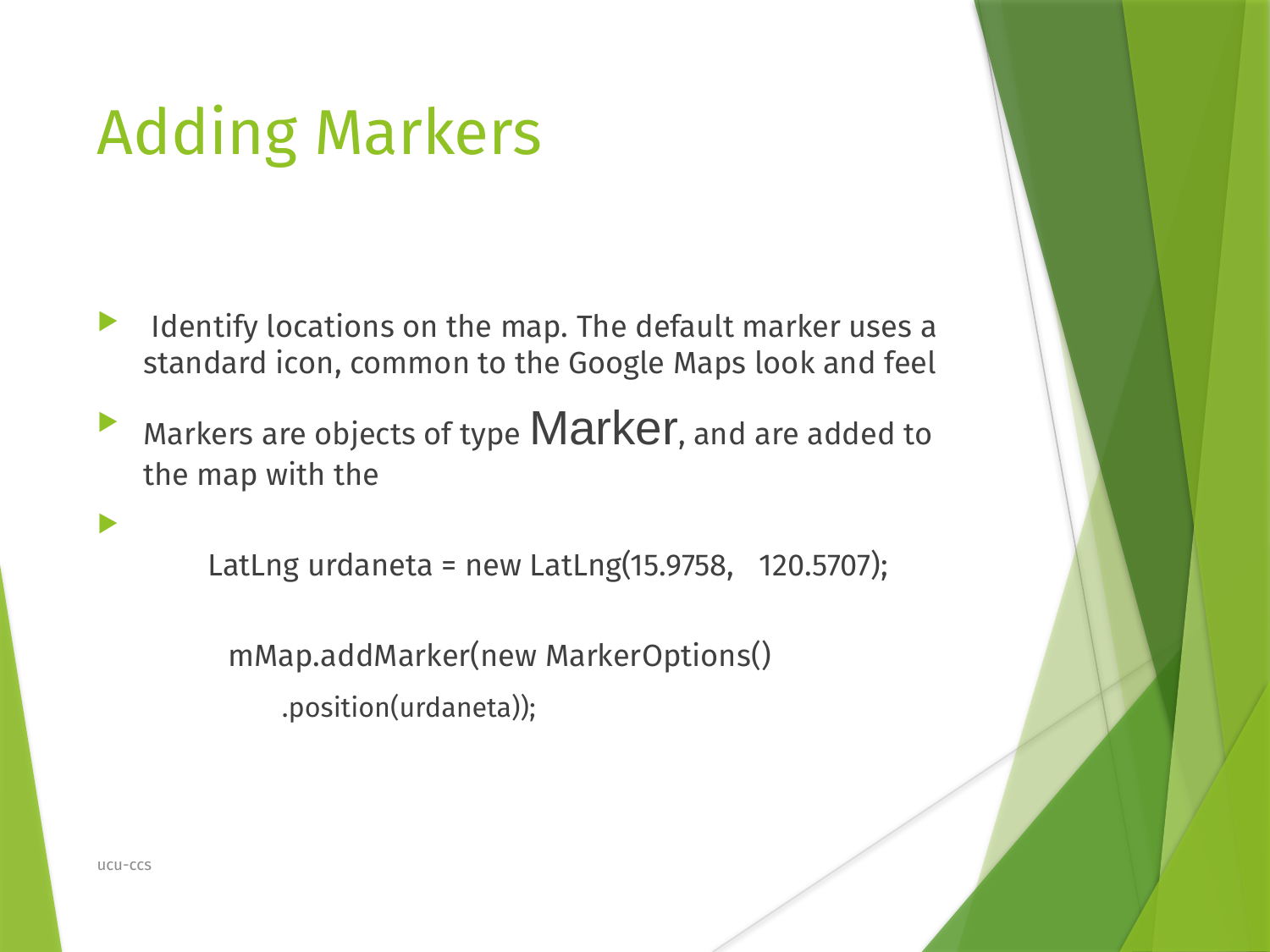

Adding Markers
 Identify locations on the map. The default marker uses a standard icon, common to the Google Maps look and feel
Markers are objects of type Marker, and are added to the map with the
        LatLng urdaneta = new LatLng(15.9758, 		120.5707);
        	 mMap.addMarker(new MarkerOptions()
	.position(urdaneta));

ucu-ccs